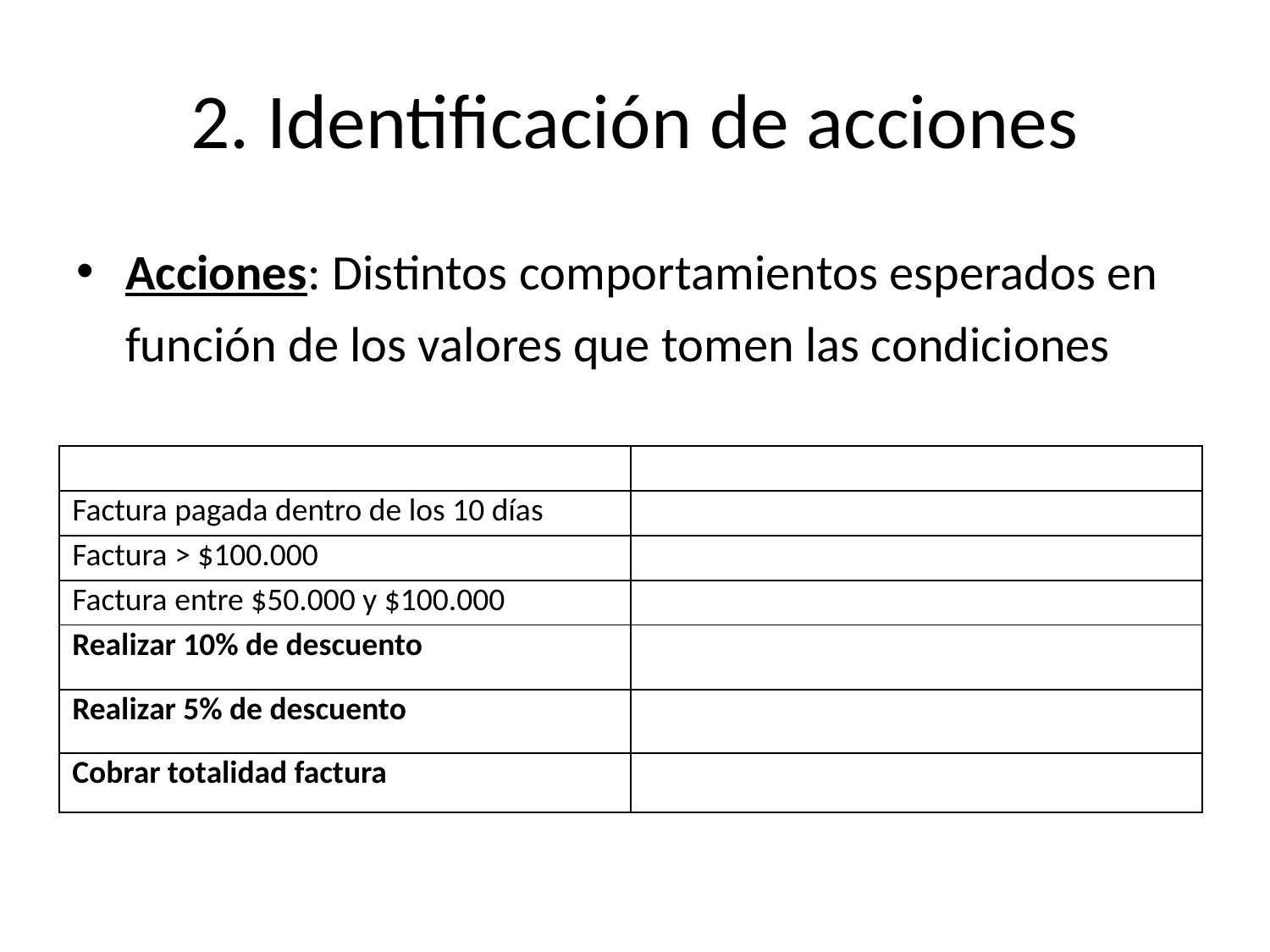

# 2. Identificación de acciones
Acciones: Distintos comportamientos esperados en función de los valores que tomen las condiciones
|  |  |
| --- | --- |
| Factura pagada dentro de los 10 días |  |
| Factura > $100.000 |  |
| Factura entre $50.000 y $100.000 |  |
| Realizar 10% de descuento |  |
| Realizar 5% de descuento |  |
| Cobrar totalidad factura |  |